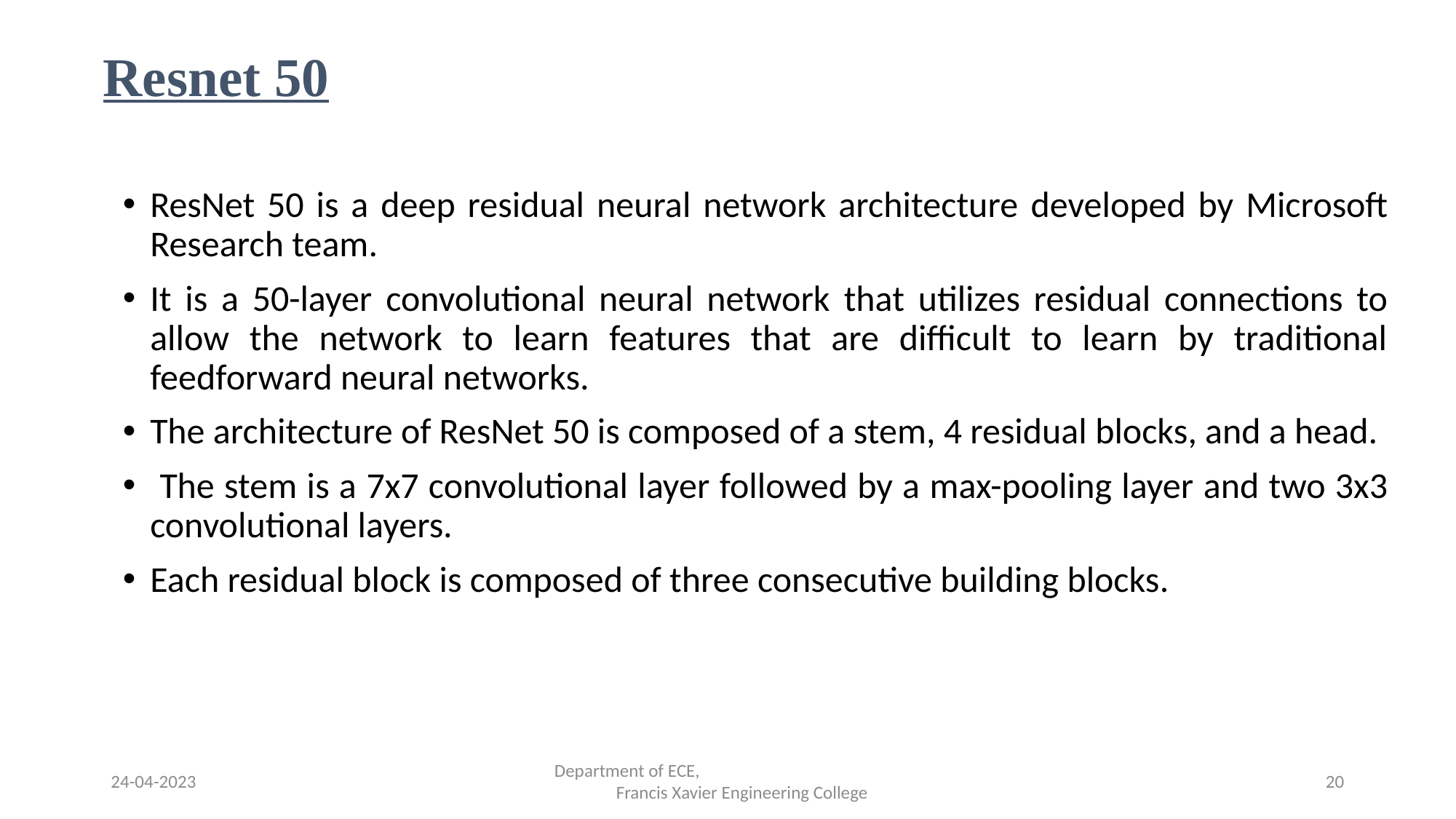

# Resnet 50
ResNet 50 is a deep residual neural network architecture developed by Microsoft Research team.
It is a 50-layer convolutional neural network that utilizes residual connections to allow the network to learn features that are difficult to learn by traditional feedforward neural networks.
The architecture of ResNet 50 is composed of a stem, 4 residual blocks, and a head.
 The stem is a 7x7 convolutional layer followed by a max-pooling layer and two 3x3 convolutional layers.
Each residual block is composed of three consecutive building blocks.
24-04-2023
Department of ECE,
       Francis Xavier Engineering College
20